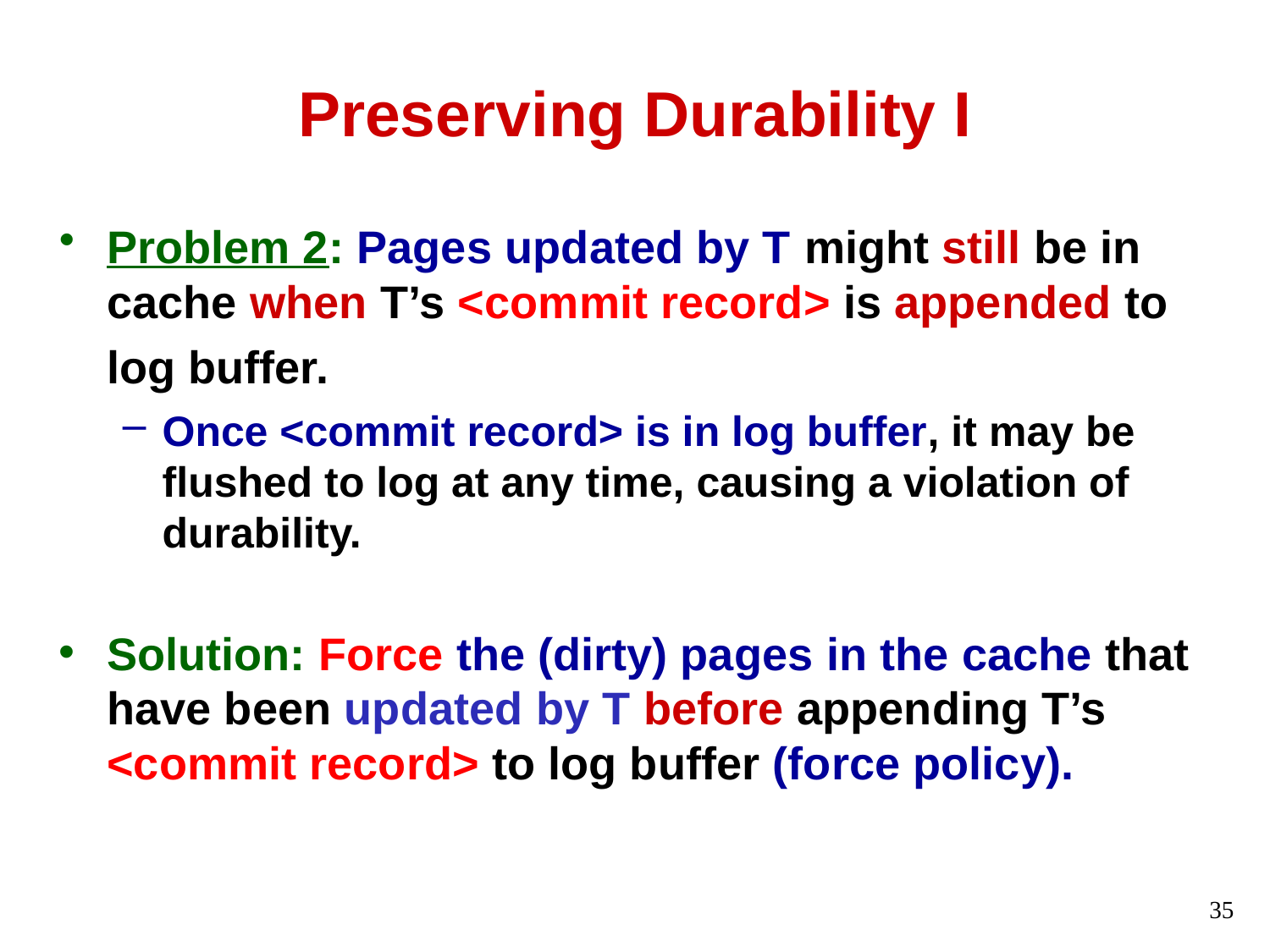

# Preserving Durability I
Problem 2: Pages updated by T might still be in cache when T’s <commit record> is appended to log buffer.
Once <commit record> is in log buffer, it may be flushed to log at any time, causing a violation of durability.
Solution: Force the (dirty) pages in the cache that have been updated by T before appending T’s <commit record> to log buffer (force policy).
35